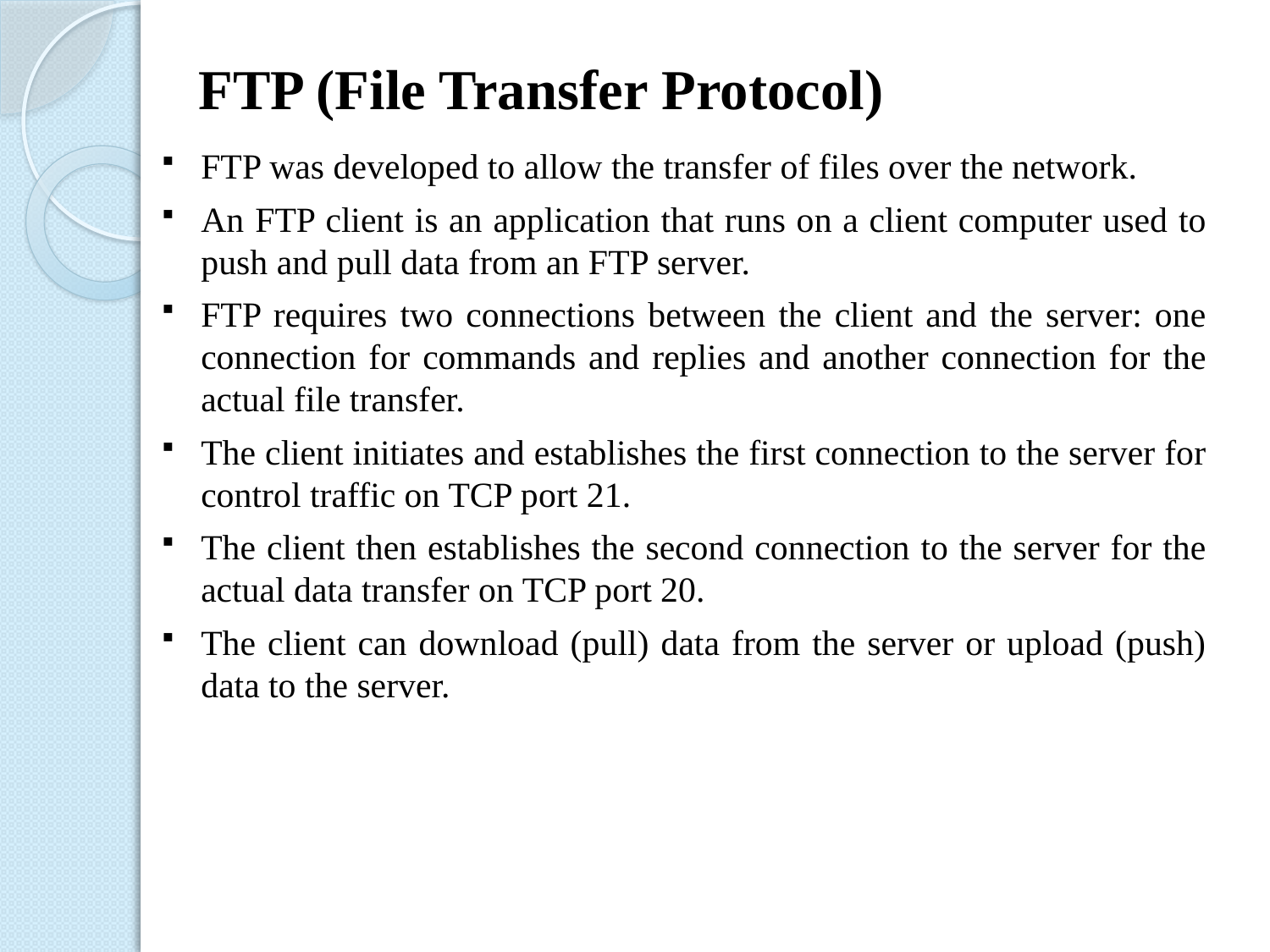

# FTP (File Transfer Protocol)
FTP was developed to allow the transfer of files over the network.
An FTP client is an application that runs on a client computer used to push and pull data from an FTP server.
FTP requires two connections between the client and the server: one connection for commands and replies and another connection for the actual file transfer.
The client initiates and establishes the first connection to the server for control traffic on TCP port 21.
The client then establishes the second connection to the server for the actual data transfer on TCP port 20.
The client can download (pull) data from the server or upload (push) data to the server.